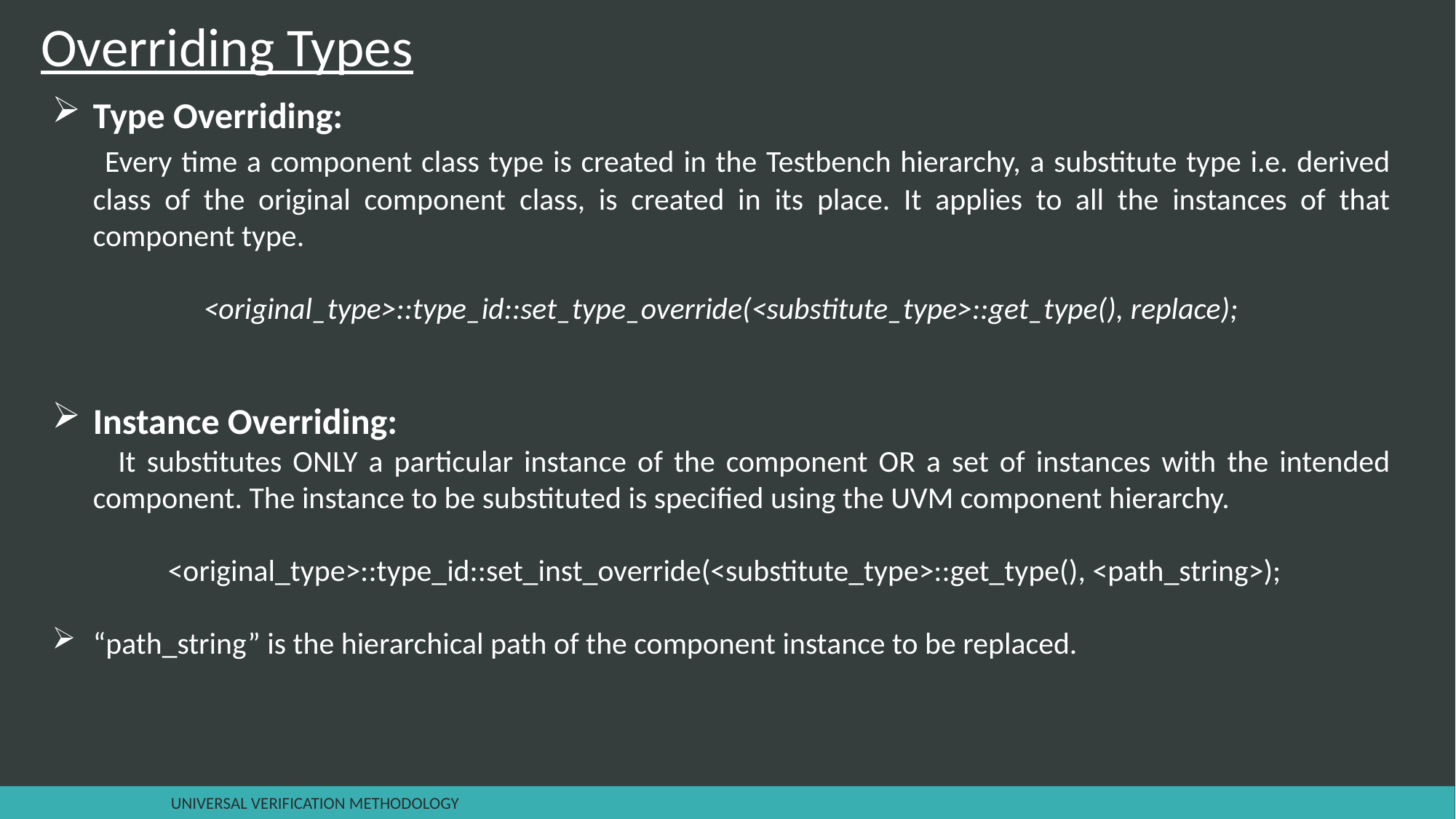

Overriding Types
Type Overriding:
     Every time a component class type is created in the Testbench hierarchy, a substitute type i.e. derived class of the original component class, is created in its place. It applies to all the instances of that component type.

<original_type>::type_id::set_type_override(<substitute_type>::get_type(), replace);

Instance Overriding:
      It substitutes ONLY a particular instance of the component OR a set of instances with the intended component. The instance to be substituted is specified using the UVM component hierarchy.

 <original_type>::type_id::set_inst_override(<substitute_type>::get_type(), <path_string>);

“path_string” is the hierarchical path of the component instance to be replaced.

Universal verification Methodology

31